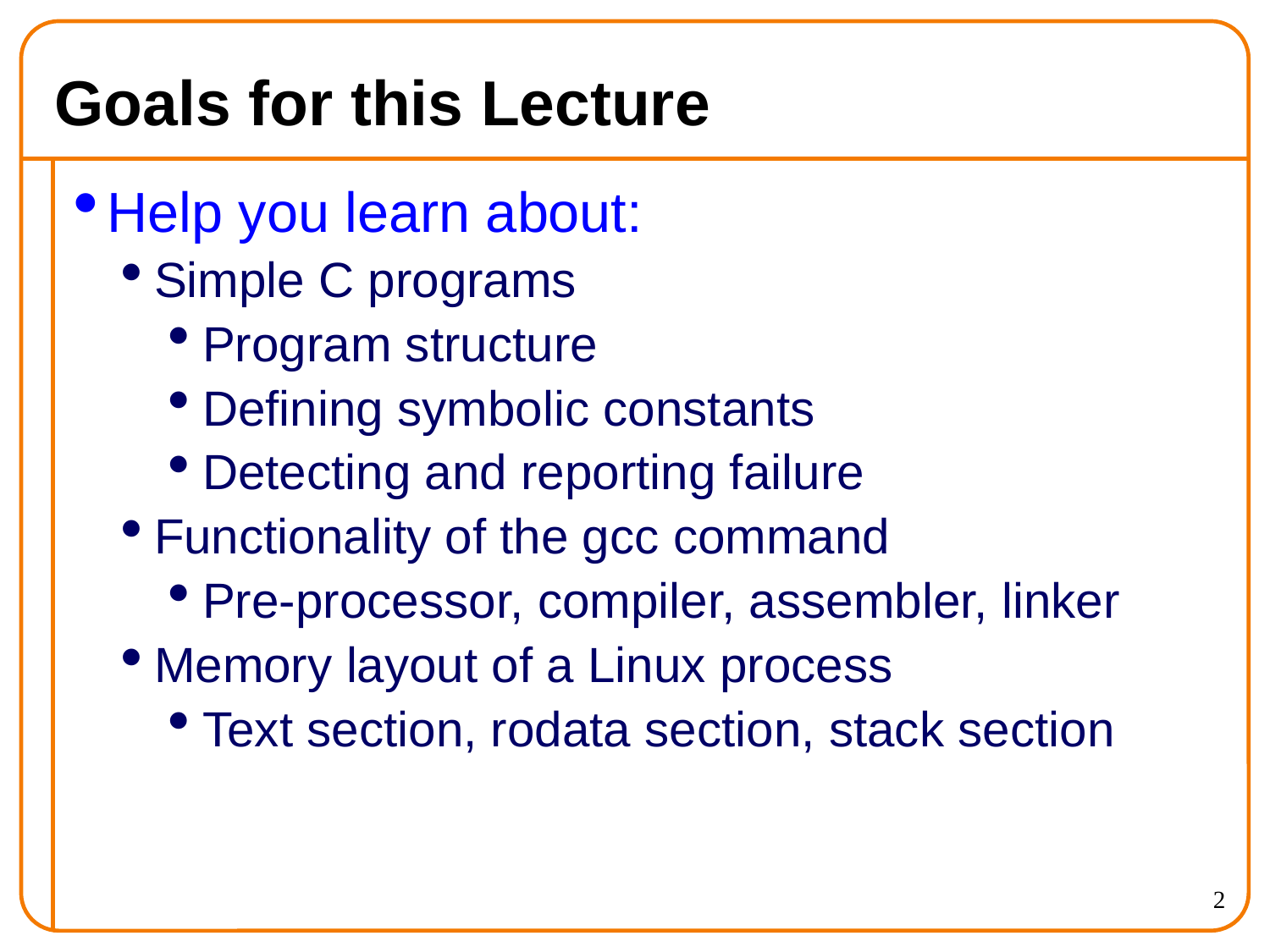

Goals for this Lecture
Help you learn about:
Simple C programs
Program structure
Defining symbolic constants
Detecting and reporting failure
Functionality of the gcc command
Pre-processor, compiler, assembler, linker
Memory layout of a Linux process
Text section, rodata section, stack section

2